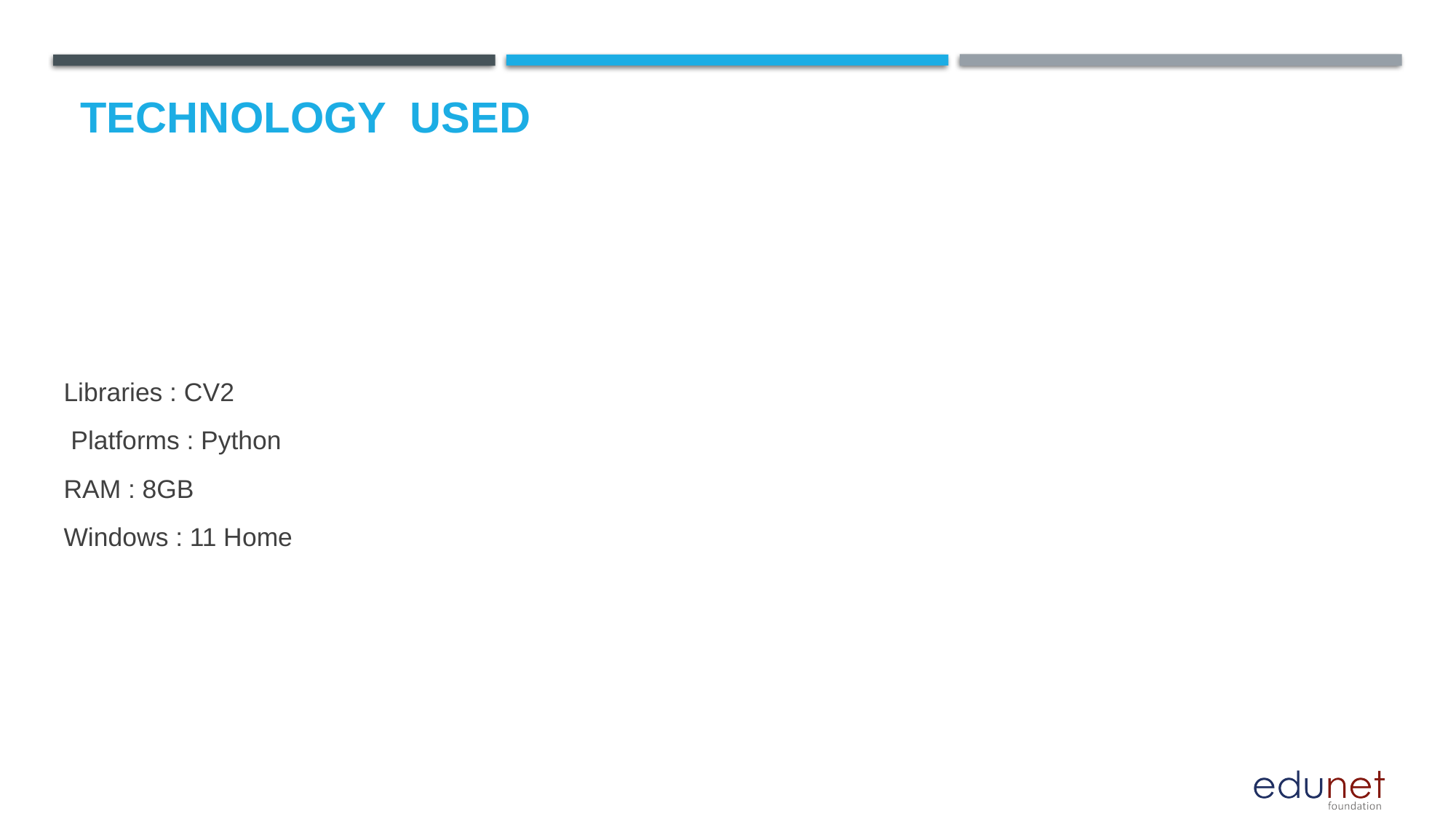

# Technology  used
Libraries : CV2
 Platforms : Python
RAM : 8GB
Windows : 11 Home